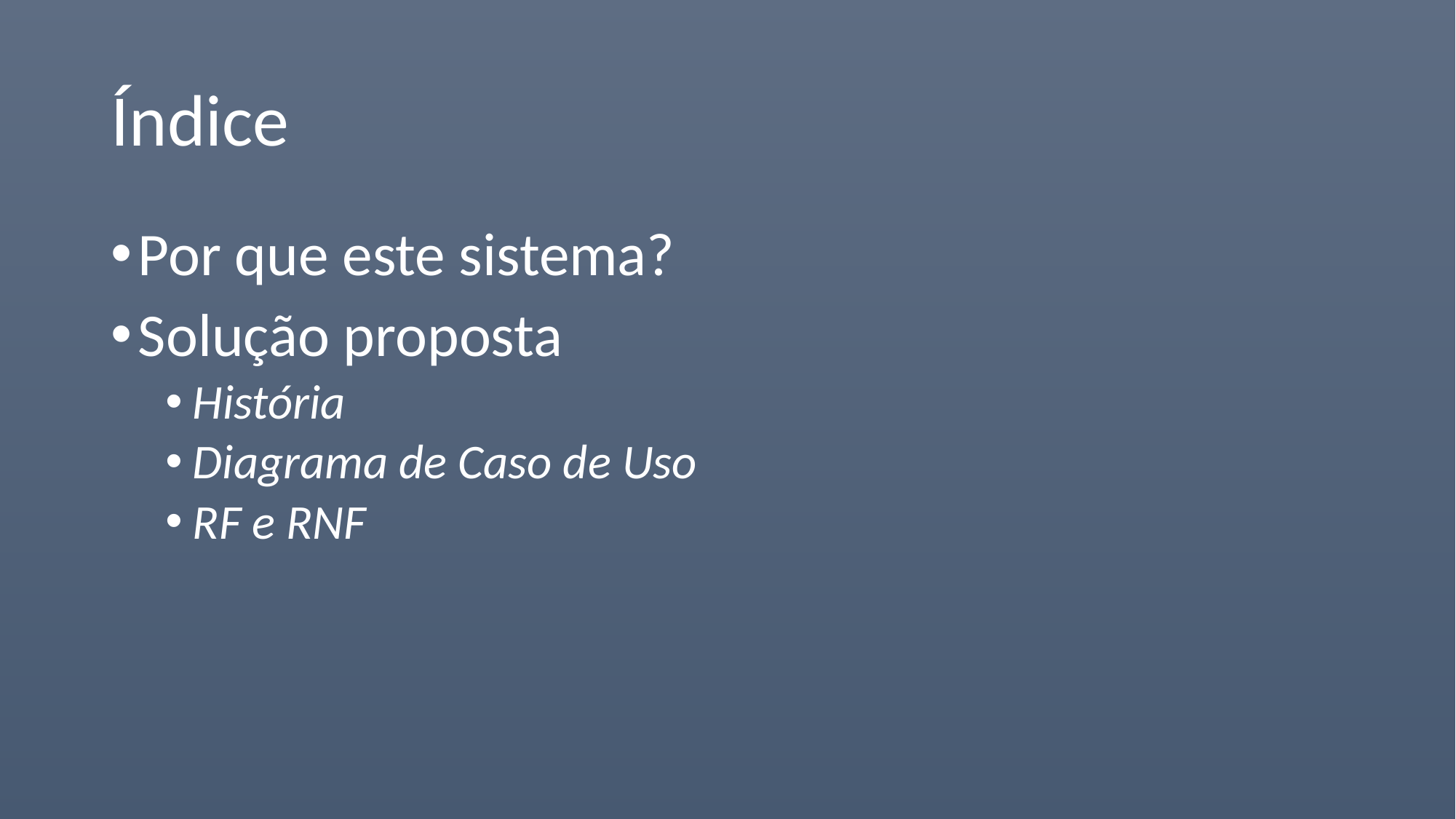

# Índice
Por que este sistema?
Solução proposta
História
Diagrama de Caso de Uso
RF e RNF